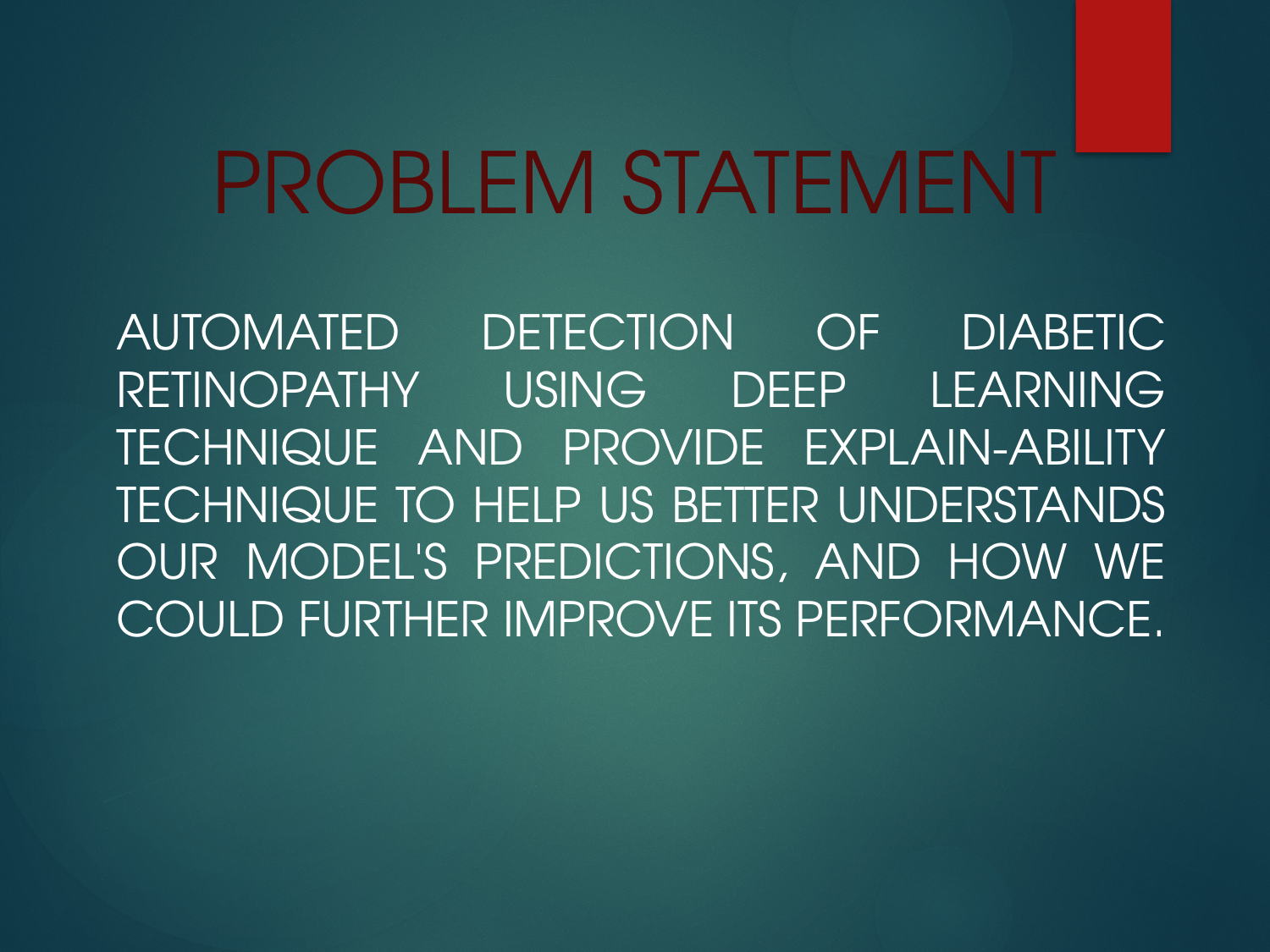

# PROBLEM STATEMENT
Automated detection of Diabetic retinopathy using deep learning technique and provide Explain-ability technique to help us better understands our model's predictions, and how we could further improve its performance.